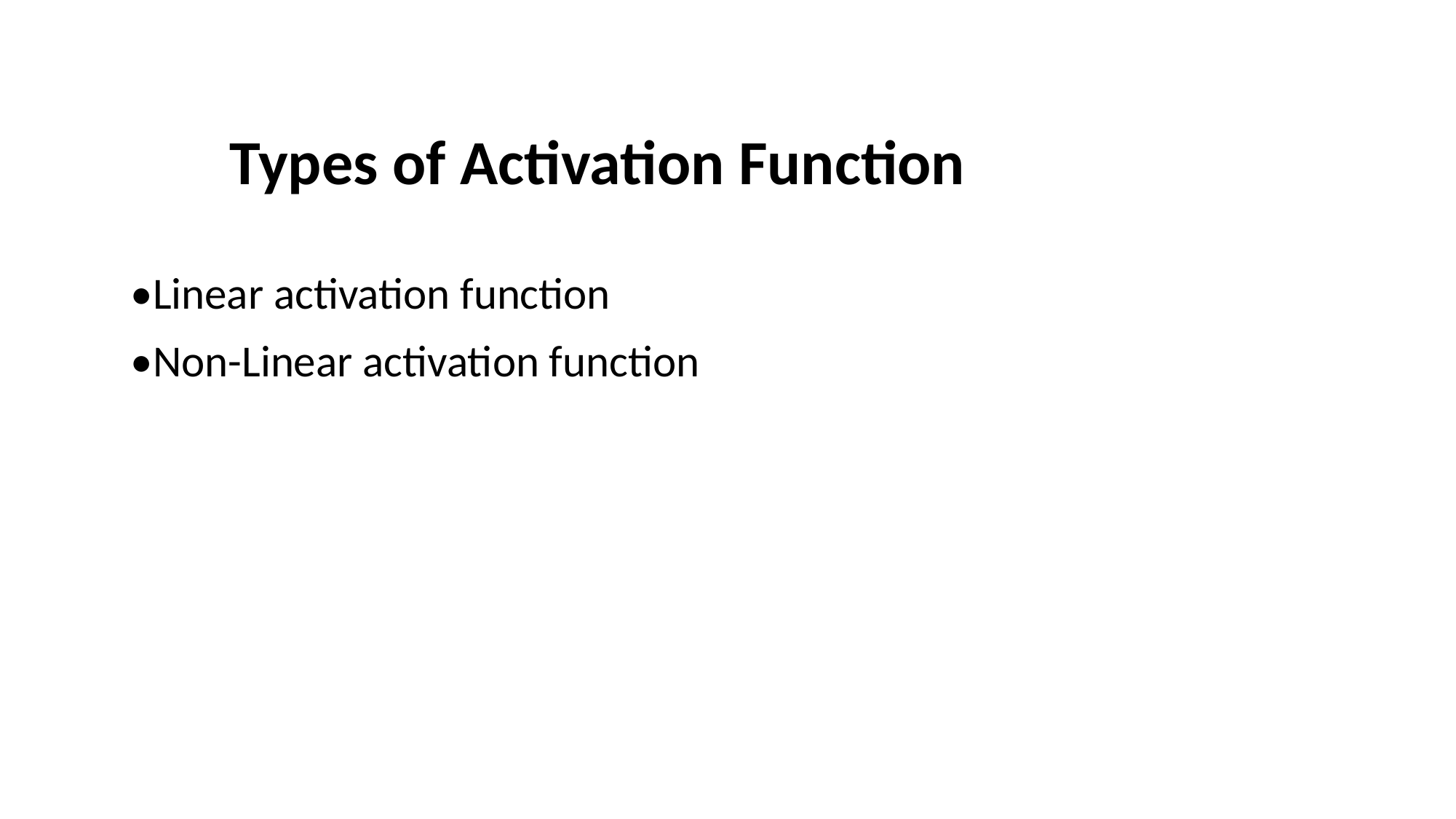

Types of Activation Function
•Linear activation function
•Non-Linear activation function